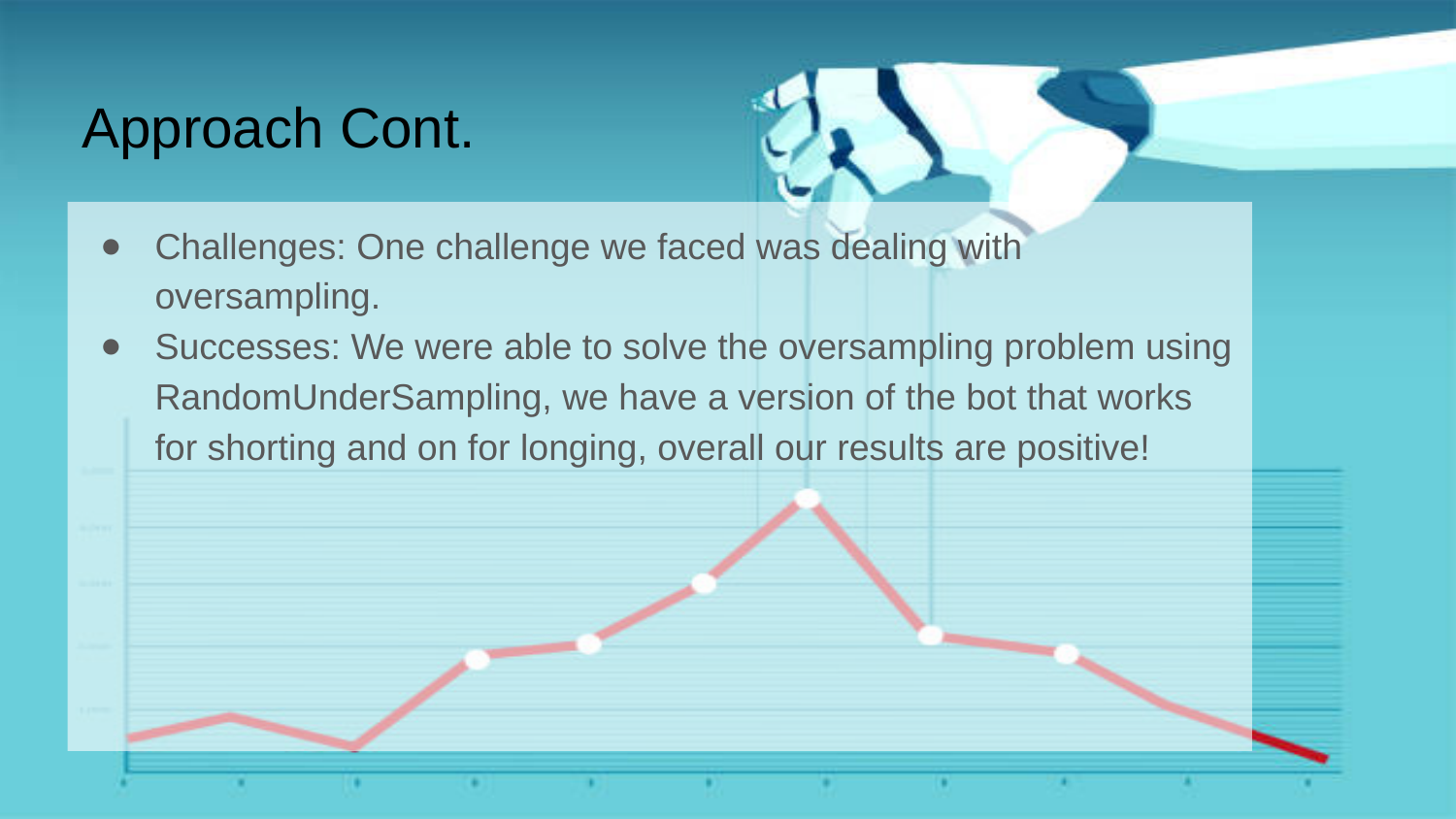

# Approach Cont.

Challenges: One challenge we faced was dealing with oversampling.
Successes: We were able to solve the oversampling problem using RandomUnderSampling, we have a version of the bot that works for shorting and on for longing, overall our results are positive!